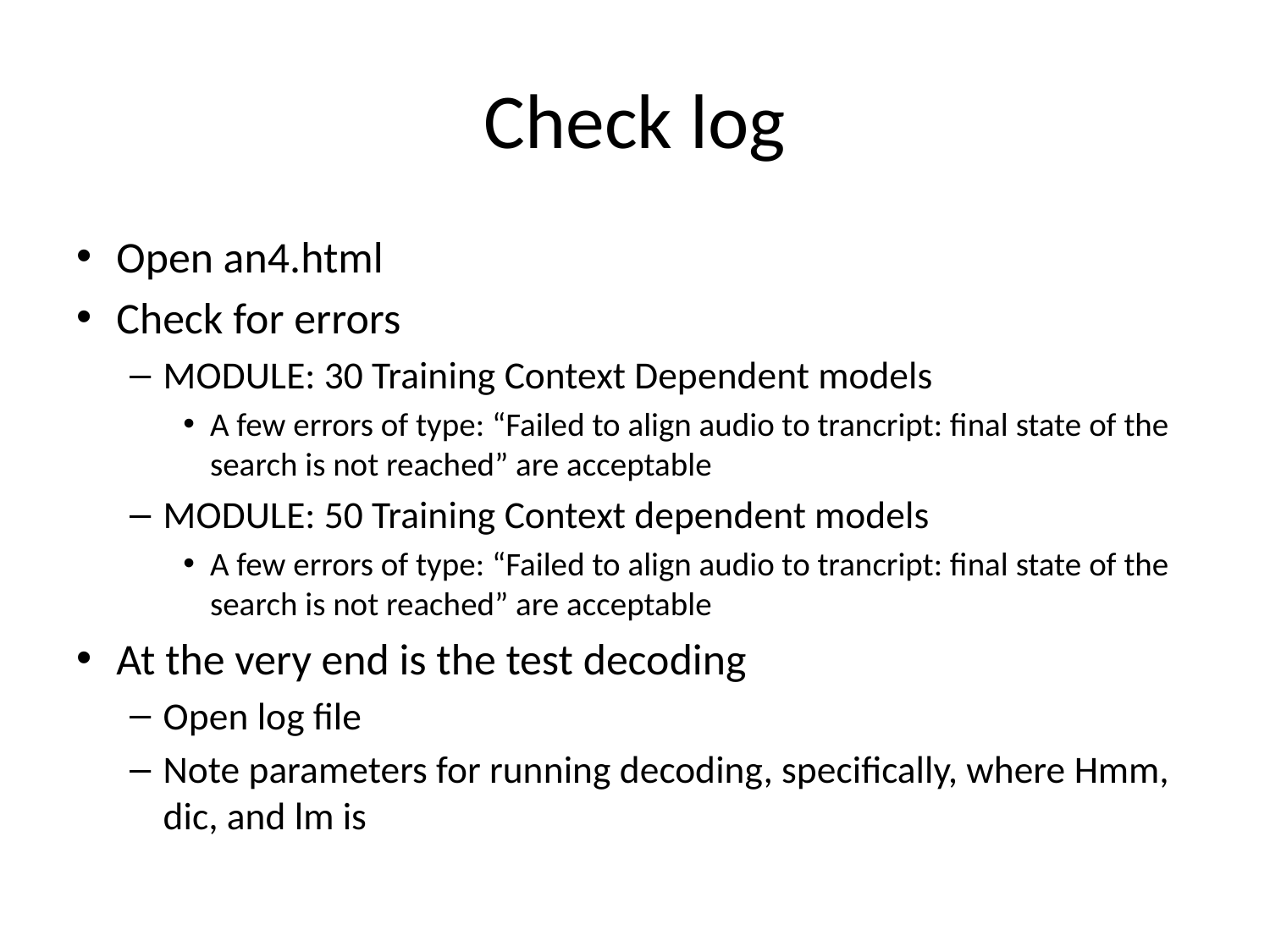

# Check log
Open an4.html
Check for errors
MODULE: 30 Training Context Dependent models
A few errors of type: “Failed to align audio to trancript: final state of the search is not reached” are acceptable
MODULE: 50 Training Context dependent models
A few errors of type: “Failed to align audio to trancript: final state of the search is not reached” are acceptable
At the very end is the test decoding
Open log file
Note parameters for running decoding, specifically, where Hmm, dic, and lm is